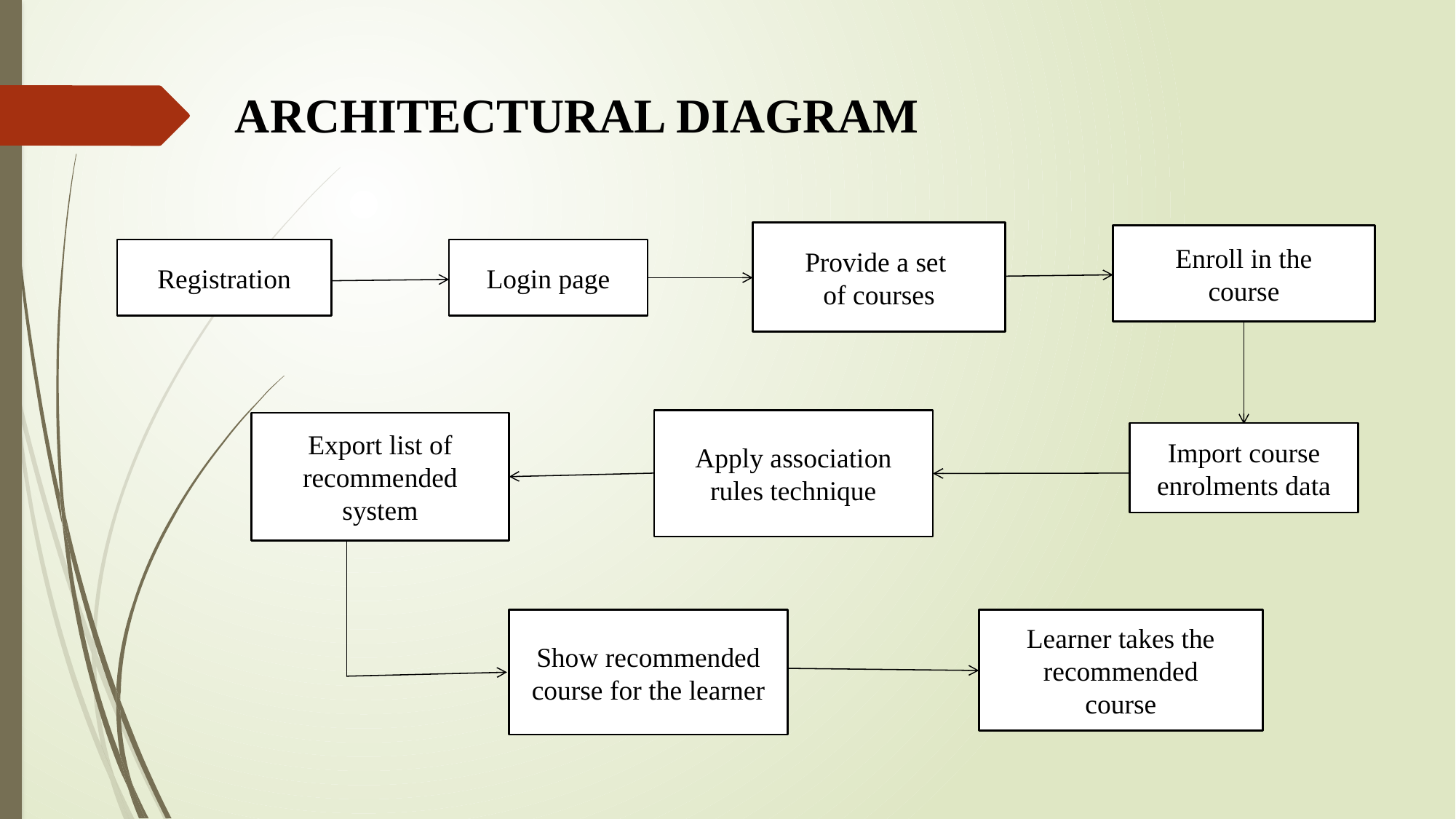

ARCHITECTURAL DIAGRAM
Provide a set
of courses
Enroll in the
course
Registration
Login page
Apply association
rules technique
Export list of recommended
system
Import course
enrolments data
Show recommended
course for the learner
Learner takes the
recommended
course